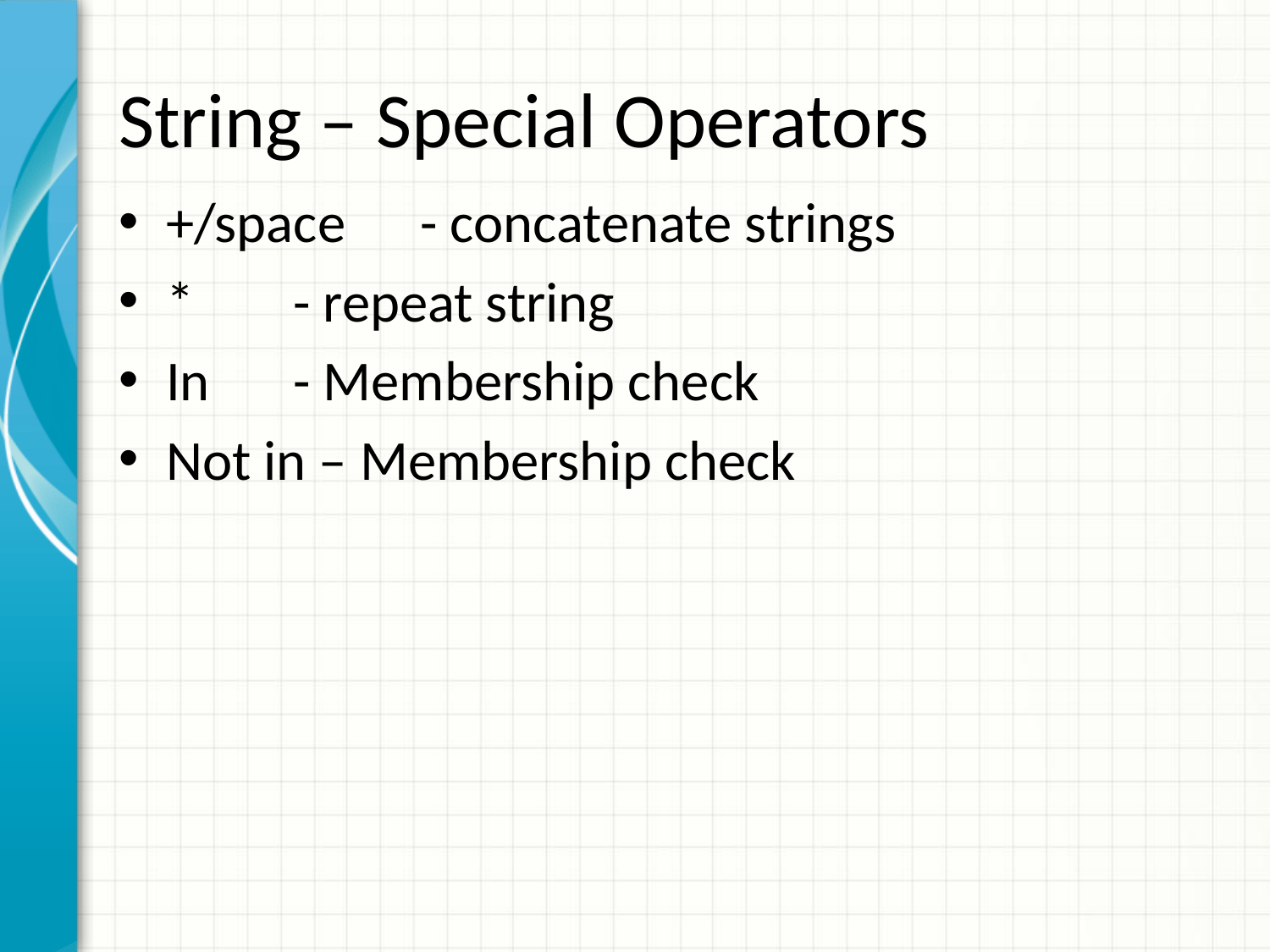

# String – Special Operators
+/space 	- concatenate strings
*	- repeat string
In	- Membership check
Not in – Membership check